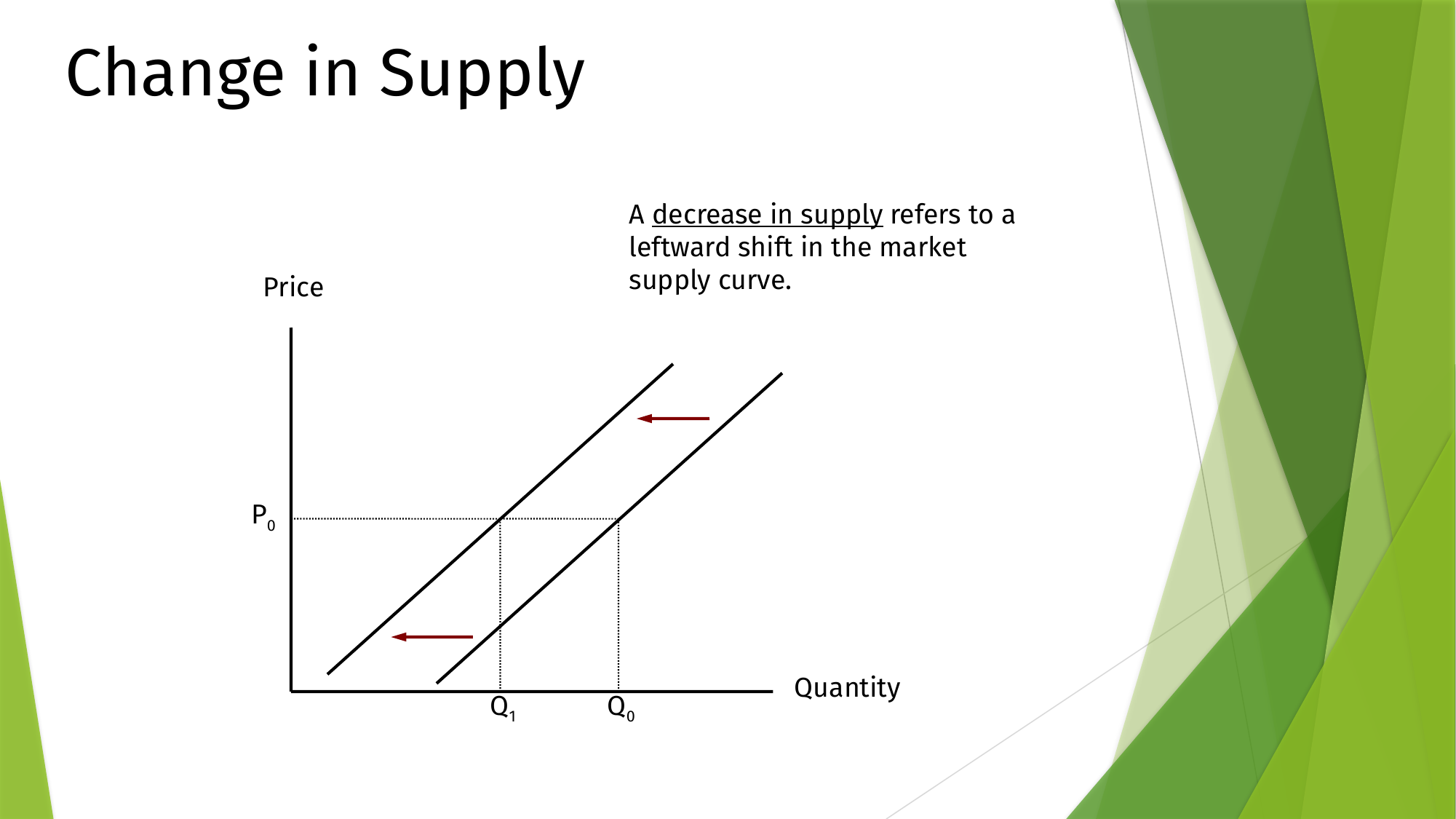

Change in Supply
A decrease in supply refers to a leftward shift in the market supply curve.
Price

P0

Quantity
Q1
Q0